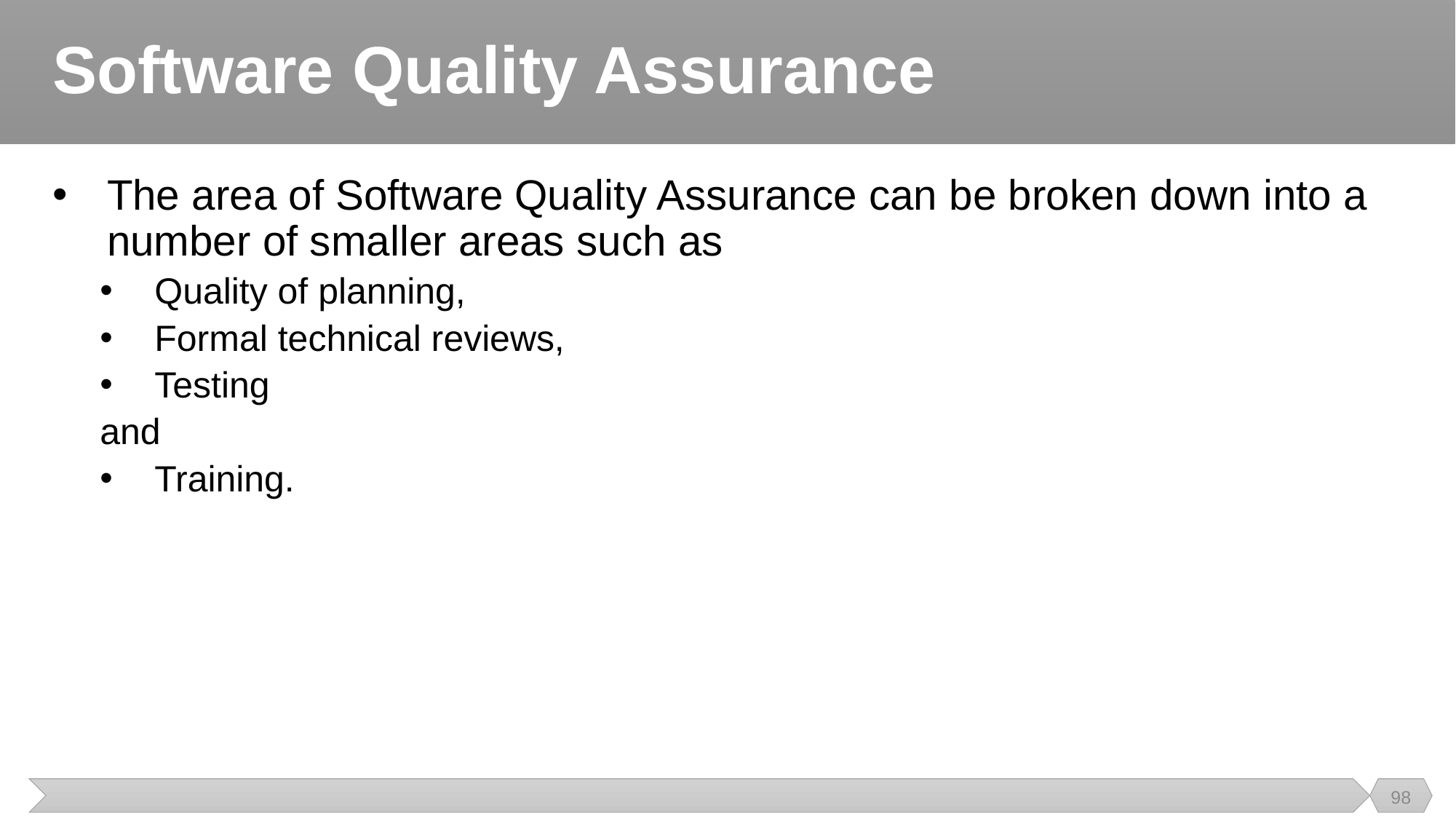

# Software Quality Assurance
The area of Software Quality Assurance can be broken down into a number of smaller areas such as
Quality of planning,
Formal technical reviews,
Testing
and
Training.
98